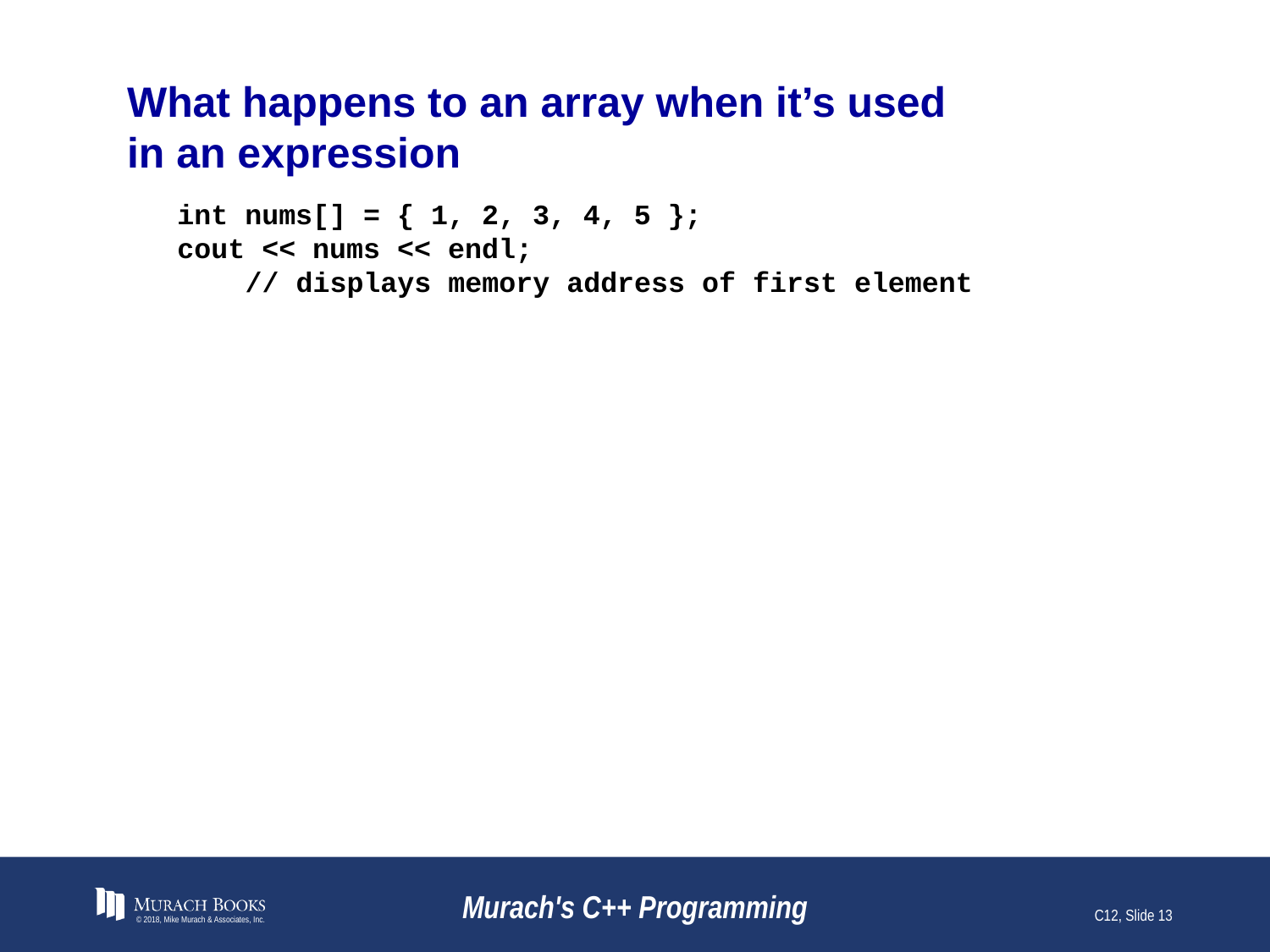

# What happens to an array when it’s used in an expression
int nums[] = { 1, 2, 3, 4, 5 };
cout << nums << endl;
    // displays memory address of first element

© 2018, Mike Murach & Associates, Inc.
Murach's C++ Programming

C12, Slide 13